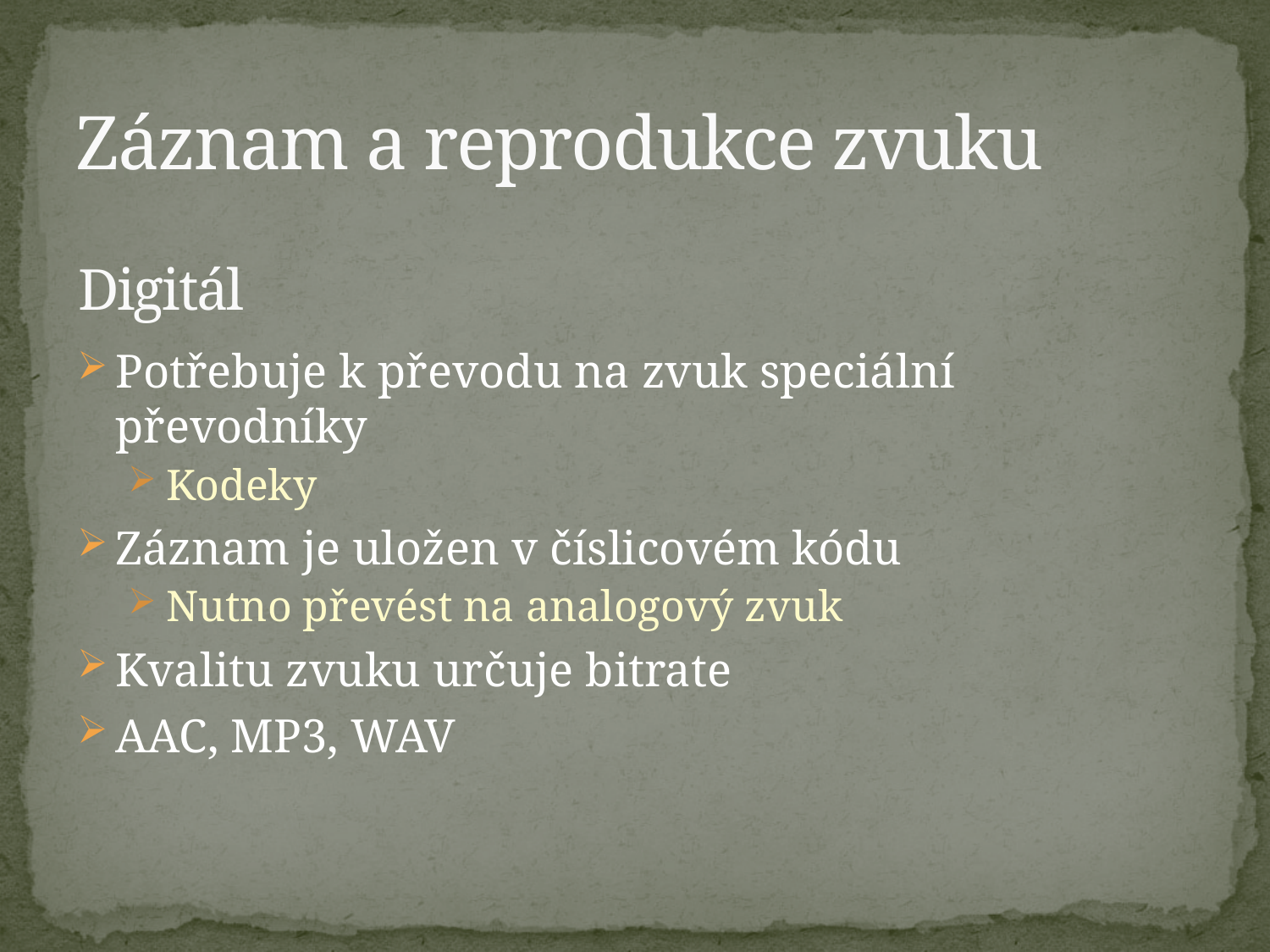

# Záznam a reprodukce zvuku
Digitál
Potřebuje k převodu na zvuk speciální převodníky
Kodeky
Záznam je uložen v číslicovém kódu
Nutno převést na analogový zvuk
Kvalitu zvuku určuje bitrate
AAC, MP3, WAV